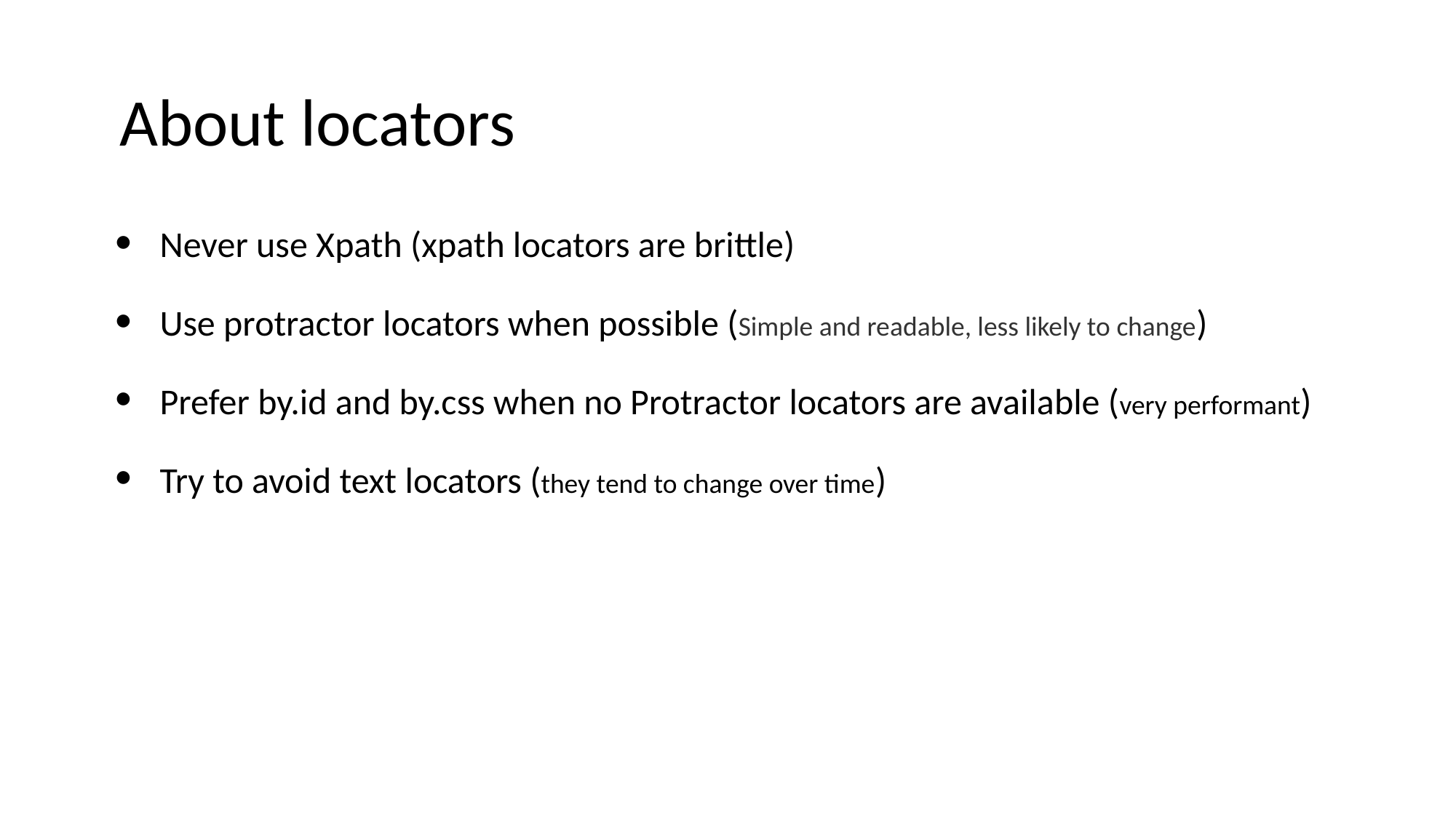

# About locators
Never use Xpath (xpath locators are brittle)

Use protractor locators when possible (Simple and readable, less likely to change)

Prefer by.id and by.css when no Protractor locators are available (very performant)

Try to avoid text locators (they tend to change over time)